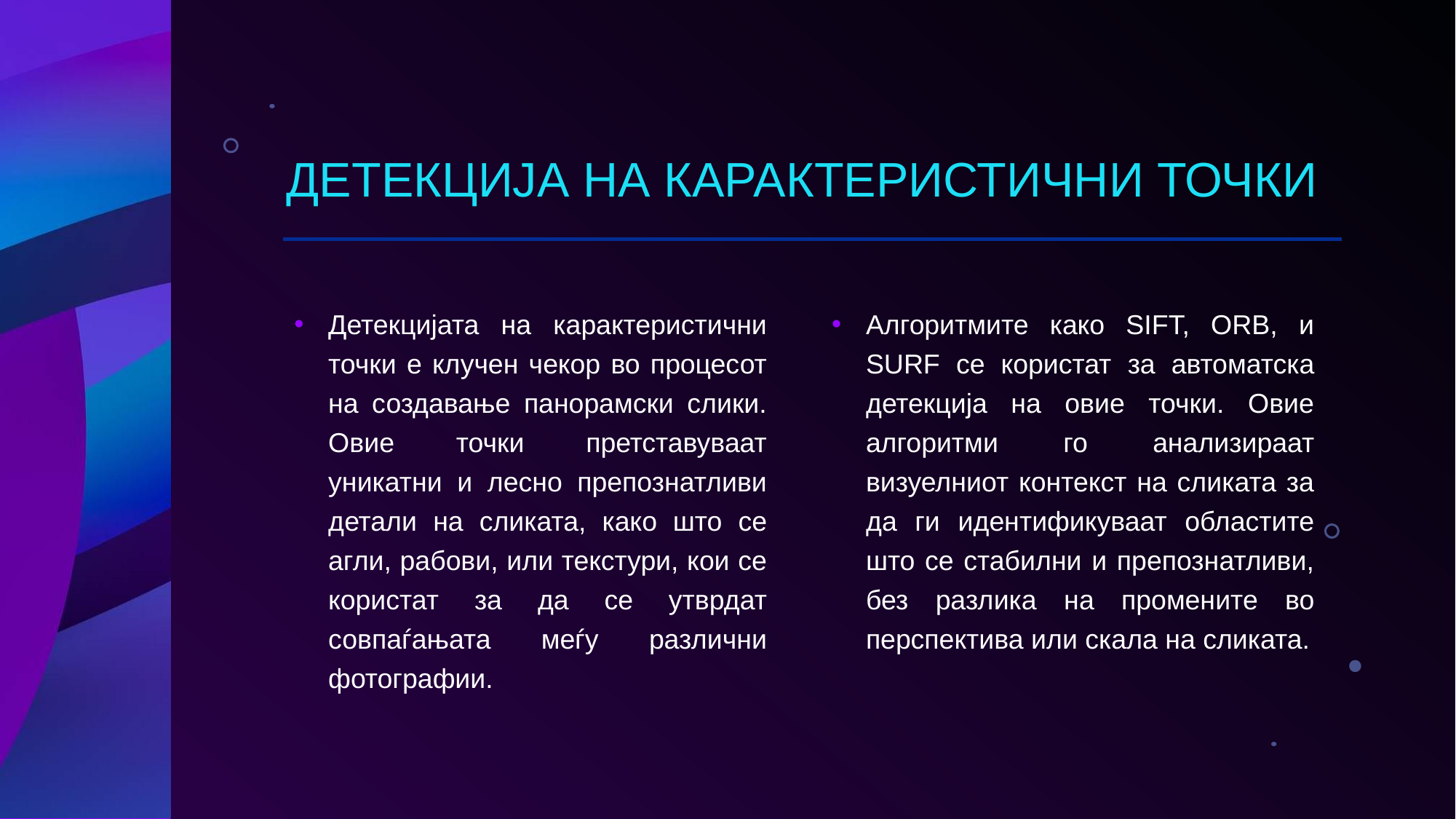

# Детекција на карактеристични точки
Алгоритмите како SIFT, ORB, и SURF се користат за автоматска детекција на овие точки. Овие алгоритми го анализираат визуелниот контекст на сликата за да ги идентификуваат областите што се стабилни и препознатливи, без разлика на промените во перспектива или скала на сликата.

Детекцијата на карактеристични точки е клучен чекор во процесот на создавање панорамски слики. Овие точки претставуваат уникатни и лесно препознатливи детали на сликата, како што се агли, рабови, или текстури, кои се користат за да се утврдат совпаѓањата меѓу различни фотографии.